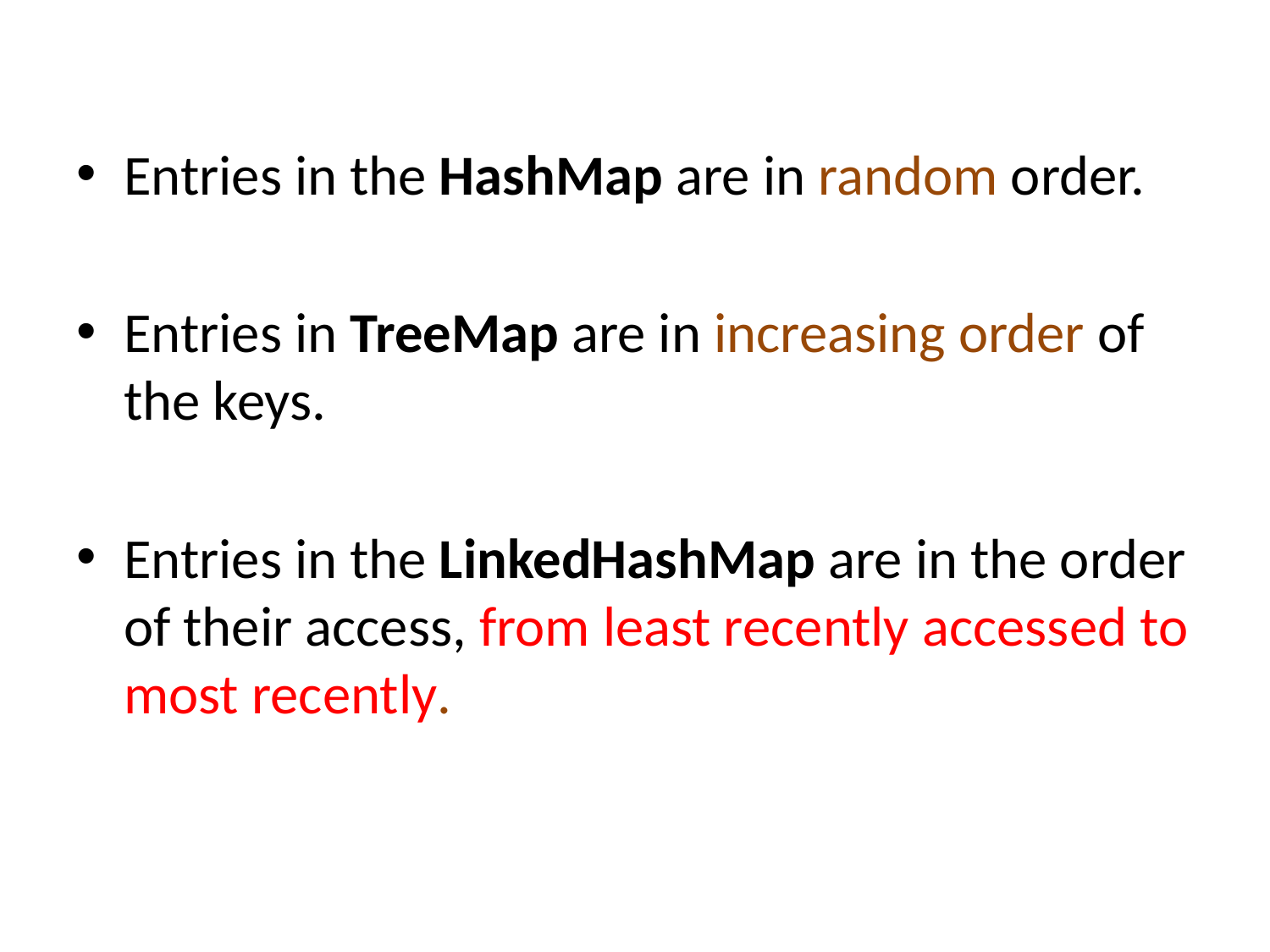

Entries in the HashMap are in random order.

Entries in TreeMap are in increasing order of the keys.

Entries in the LinkedHashMap are in the order of their access, from least recently accessed to most recently.